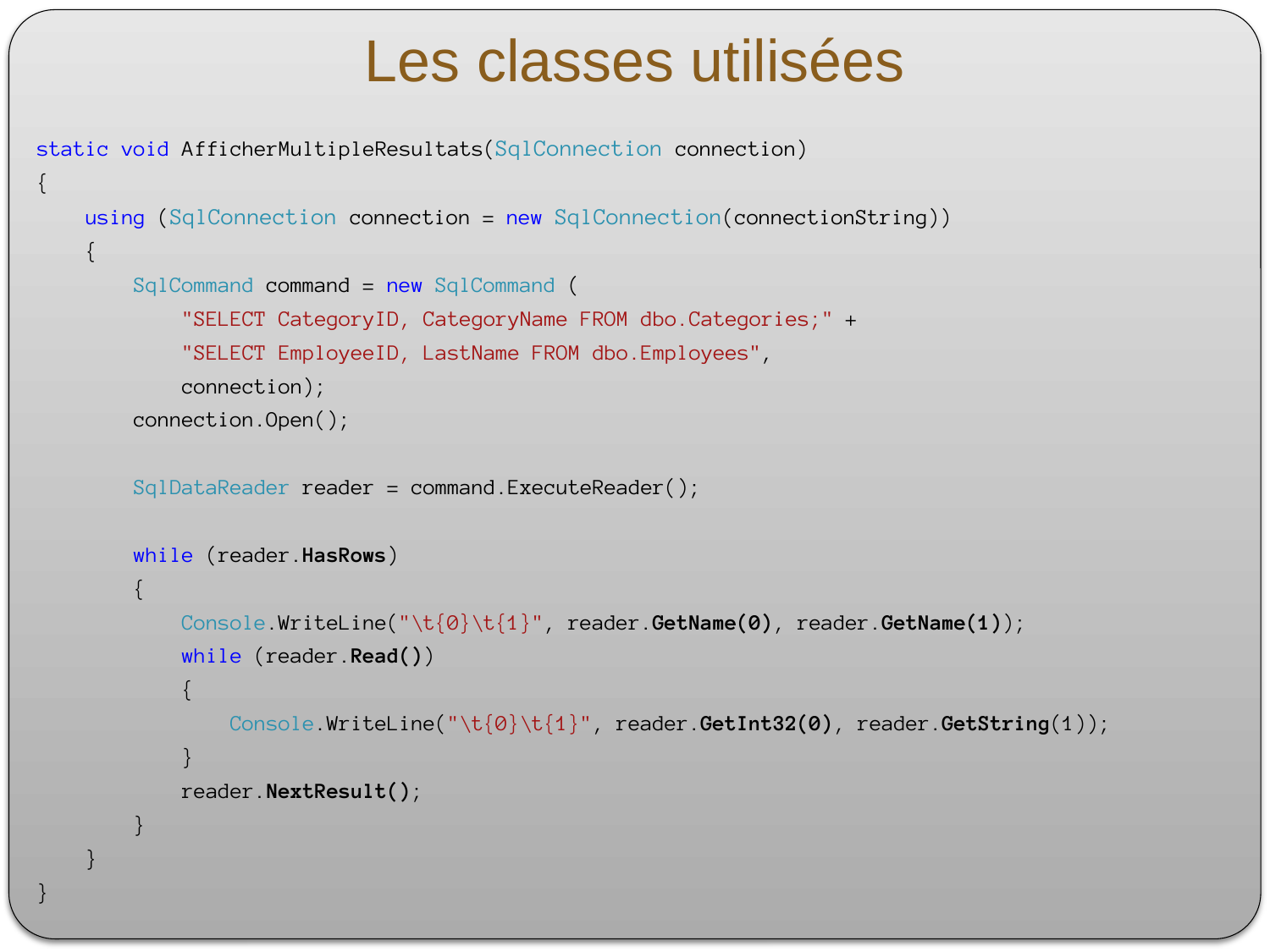

# Les classes utilisées
static void AfficherMultipleResultats(SqlConnection connection)
{
    using (SqlConnection connection = new SqlConnection(connectionString))
    {
        SqlCommand command = new SqlCommand (
            "SELECT CategoryID, CategoryName FROM dbo.Categories;" +
            "SELECT EmployeeID, LastName FROM dbo.Employees",
            connection);
        connection.Open();

        SqlDataReader reader = command.ExecuteReader();

        while (reader.HasRows)
        {
            Console.WriteLine("\t{0}\t{1}", reader.GetName(0), reader.GetName(1));
            while (reader.Read())
            {
                Console.WriteLine("\t{0}\t{1}", reader.GetInt32(0), reader.GetString(1));
            }
            reader.NextResult();
        }
    }
}